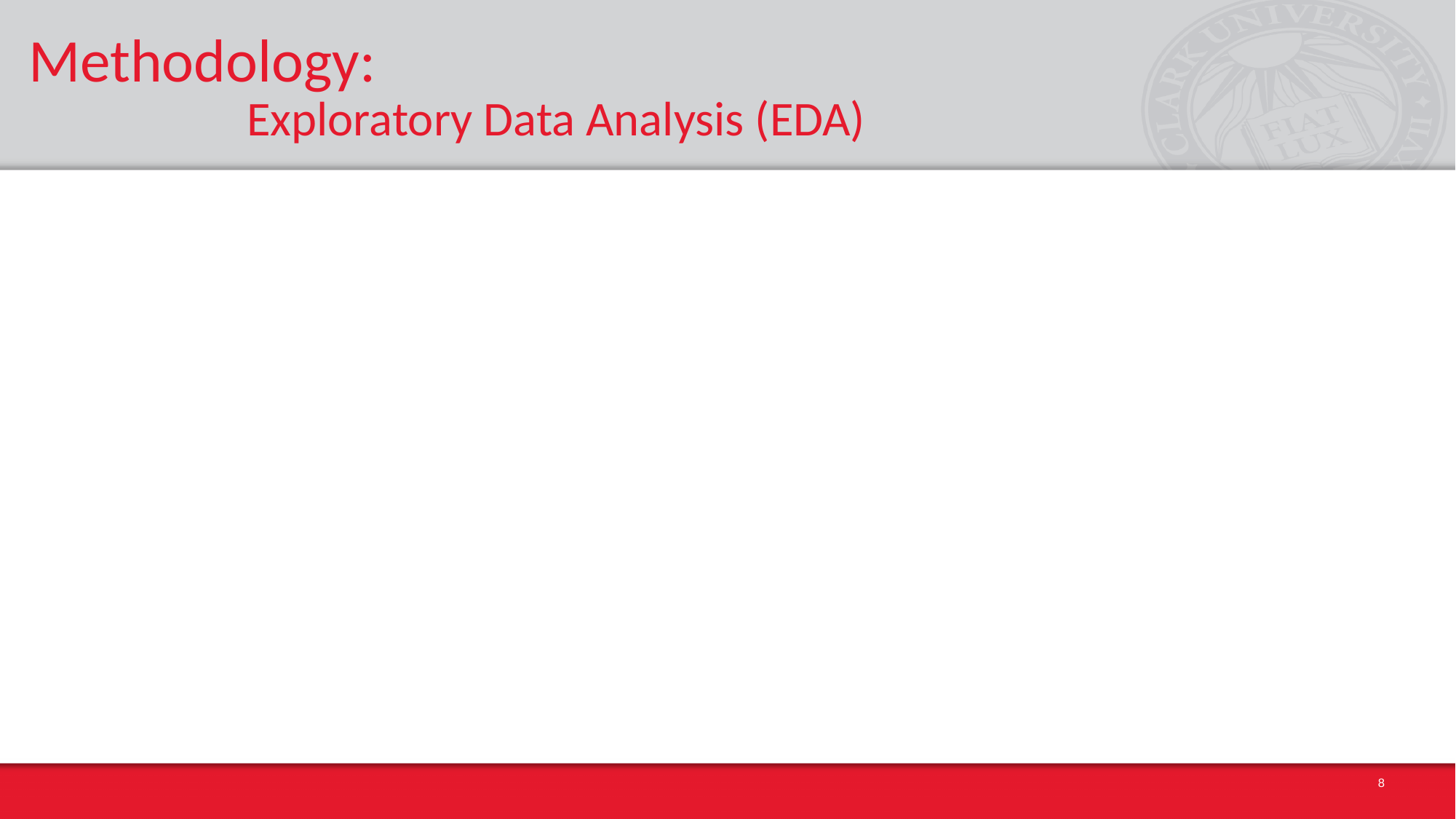

# Methodology: Exploratory Data Analysis (EDA)
8